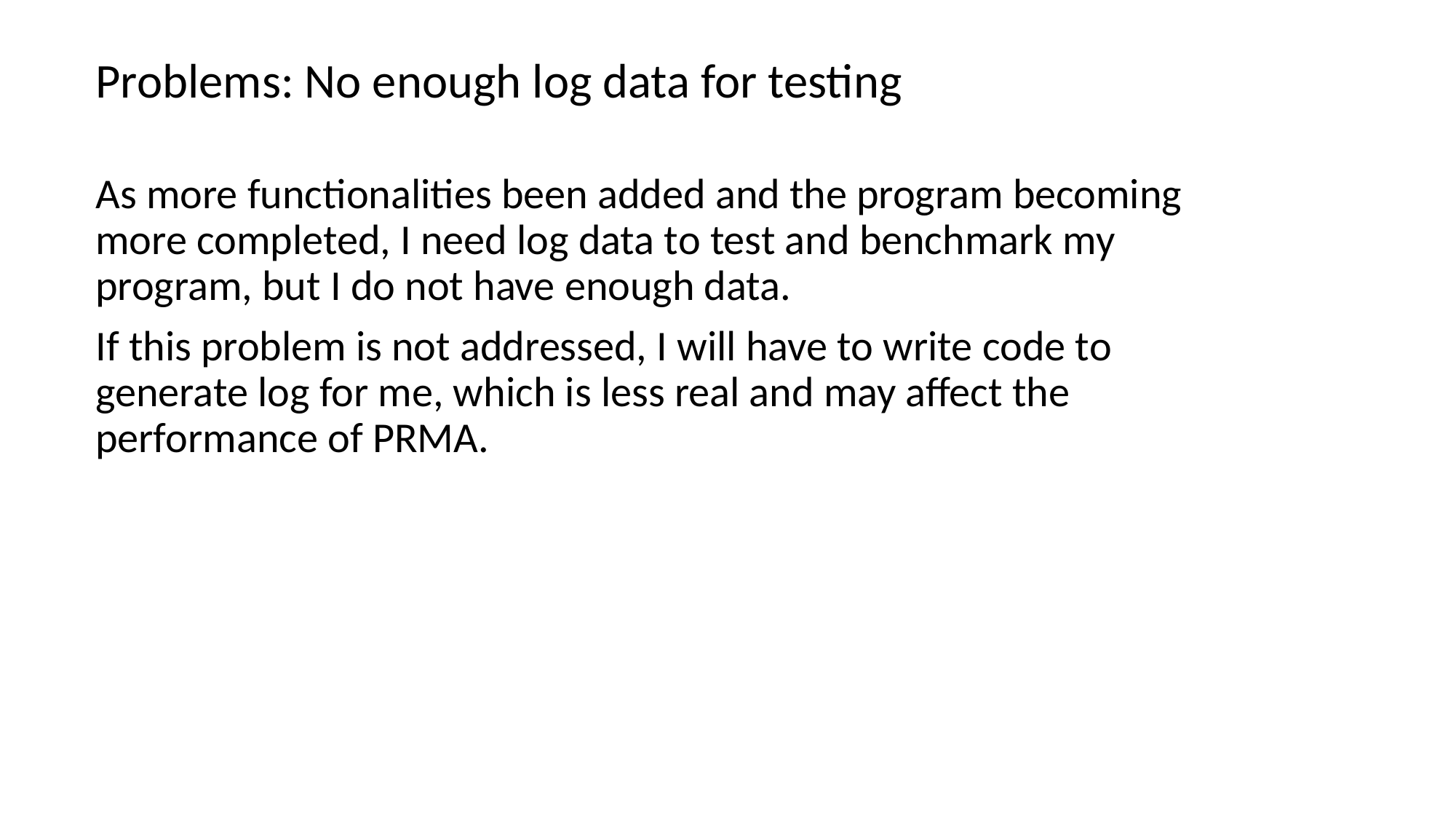

# Problems: No enough log data for testing
As more functionalities been added and the program becoming more completed, I need log data to test and benchmark my program, but I do not have enough data.
If this problem is not addressed, I will have to write code to generate log for me, which is less real and may affect the performance of PRMA.